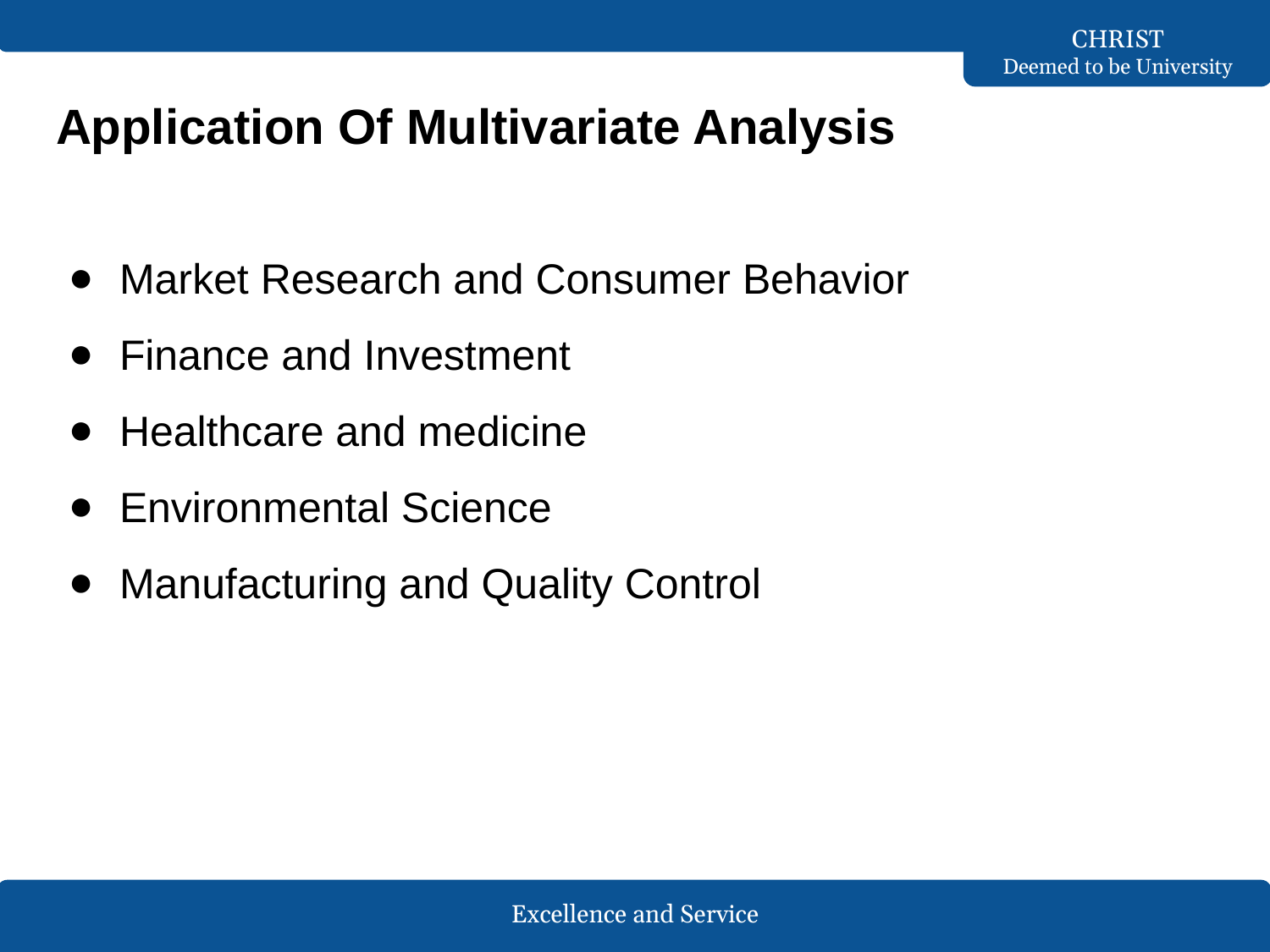

# Application Of Multivariate Analysis
Market Research and Consumer Behavior
Finance and Investment
Healthcare and medicine
Environmental Science
Manufacturing and Quality Control